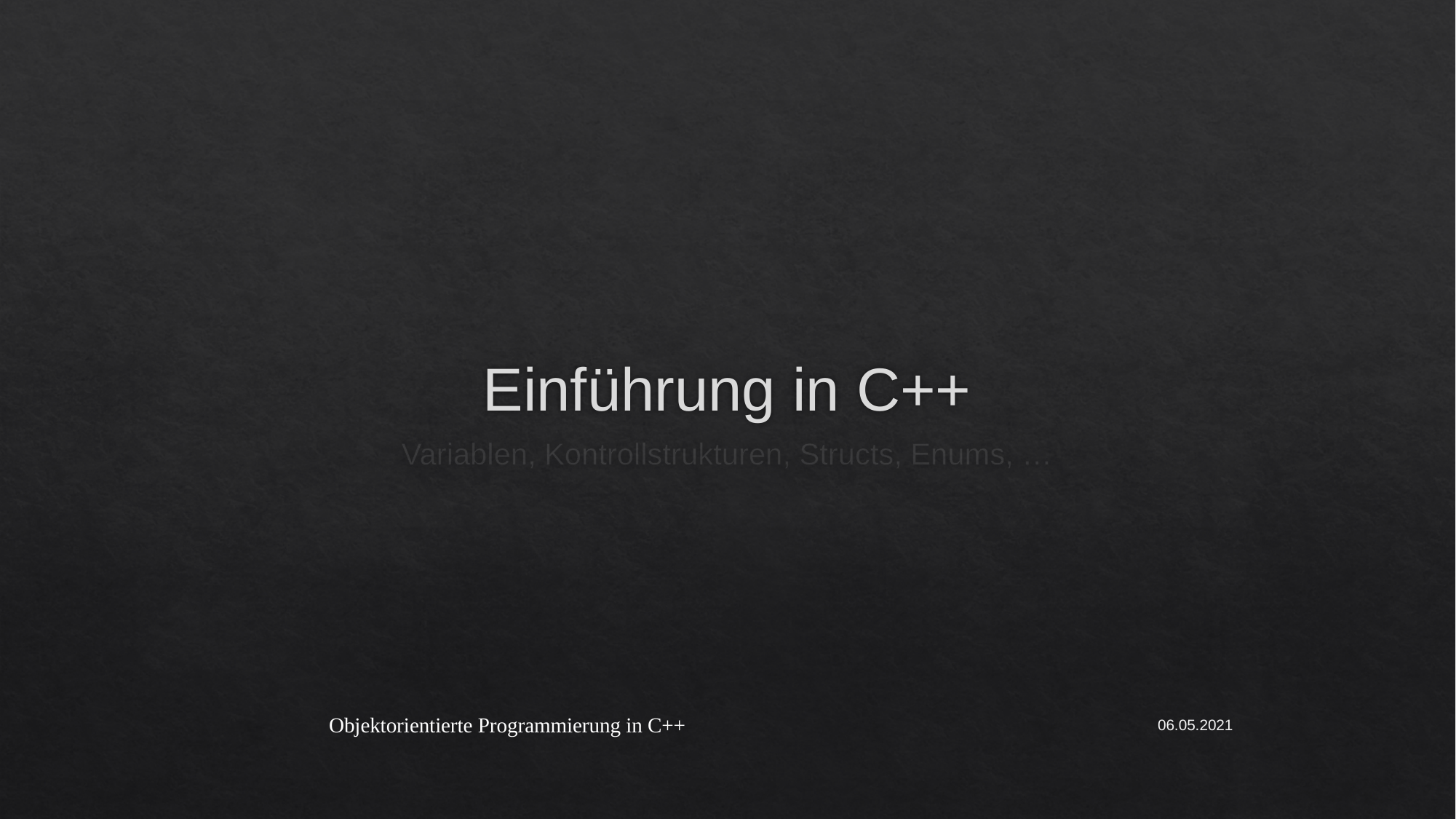

# Einführung in C++
Variablen, Kontrollstrukturen, Structs, Enums, …
Objektorientierte Programmierung in C++
06.05.2021